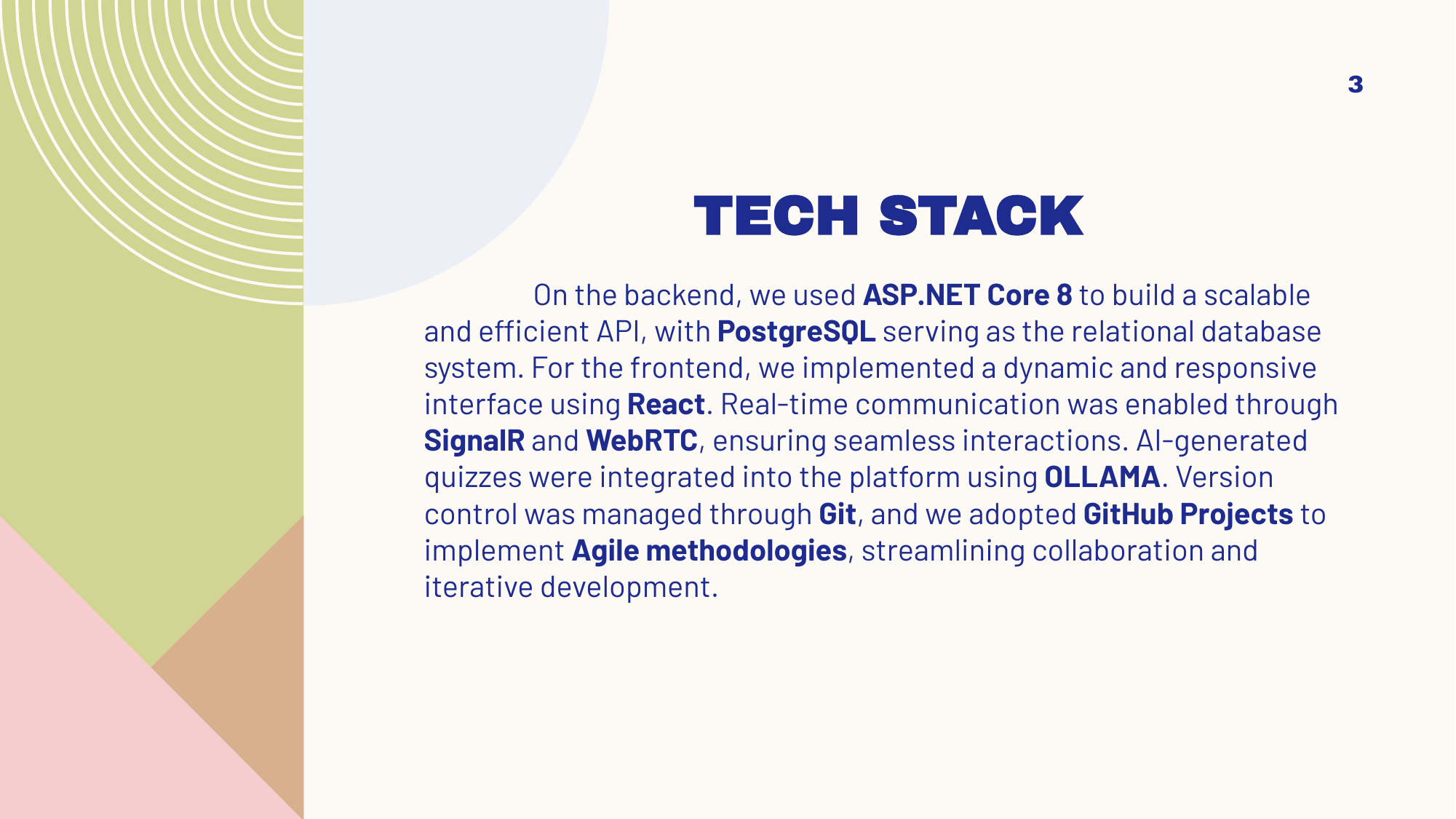

3
# Tech Stack
 	On the backend, we used ASP.NET Core 8 to build a scalable and efficient API, with PostgreSQL serving as the relational database system. For the frontend, we implemented a dynamic and responsive interface using React. Real-time communication was enabled through SignalR and WebRTC, ensuring seamless interactions. AI-generated quizzes were integrated into the platform using OLLAMA. Version control was managed through Git, and we adopted GitHub Projects to implement Agile methodologies, streamlining collaboration and iterative development.